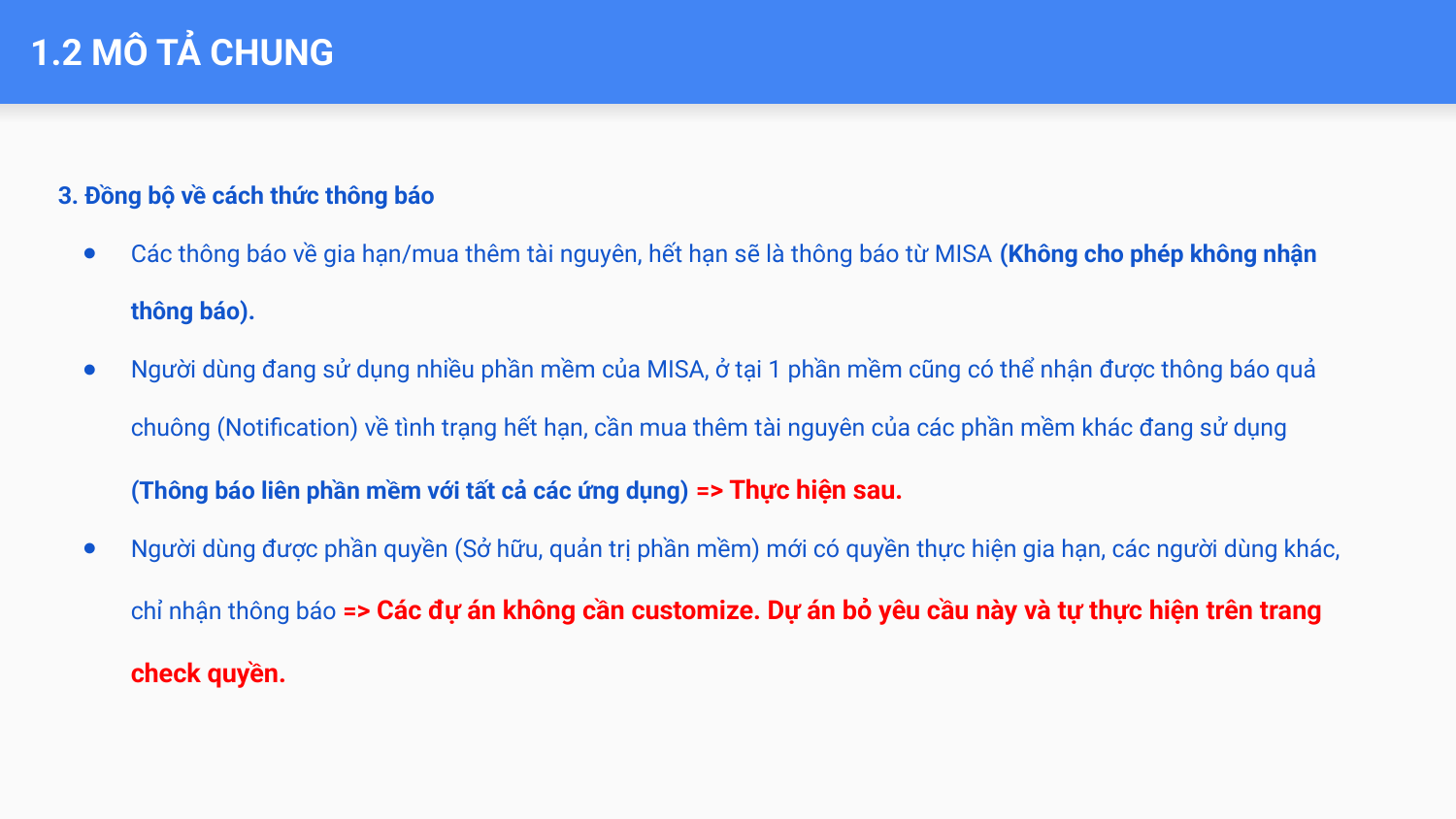

# 1.2 MÔ TẢ CHUNG
3. Đồng bộ về cách thức thông báo
Các thông báo về gia hạn/mua thêm tài nguyên, hết hạn sẽ là thông báo từ MISA (Không cho phép không nhận thông báo).
Người dùng đang sử dụng nhiều phần mềm của MISA, ở tại 1 phần mềm cũng có thể nhận được thông báo quả chuông (Notification) về tình trạng hết hạn, cần mua thêm tài nguyên của các phần mềm khác đang sử dụng (Thông báo liên phần mềm với tất cả các ứng dụng) => Thực hiện sau.
Người dùng được phần quyền (Sở hữu, quản trị phần mềm) mới có quyền thực hiện gia hạn, các người dùng khác, chỉ nhận thông báo => Các đự án không cần customize. Dự án bỏ yêu cầu này và tự thực hiện trên trang check quyền.